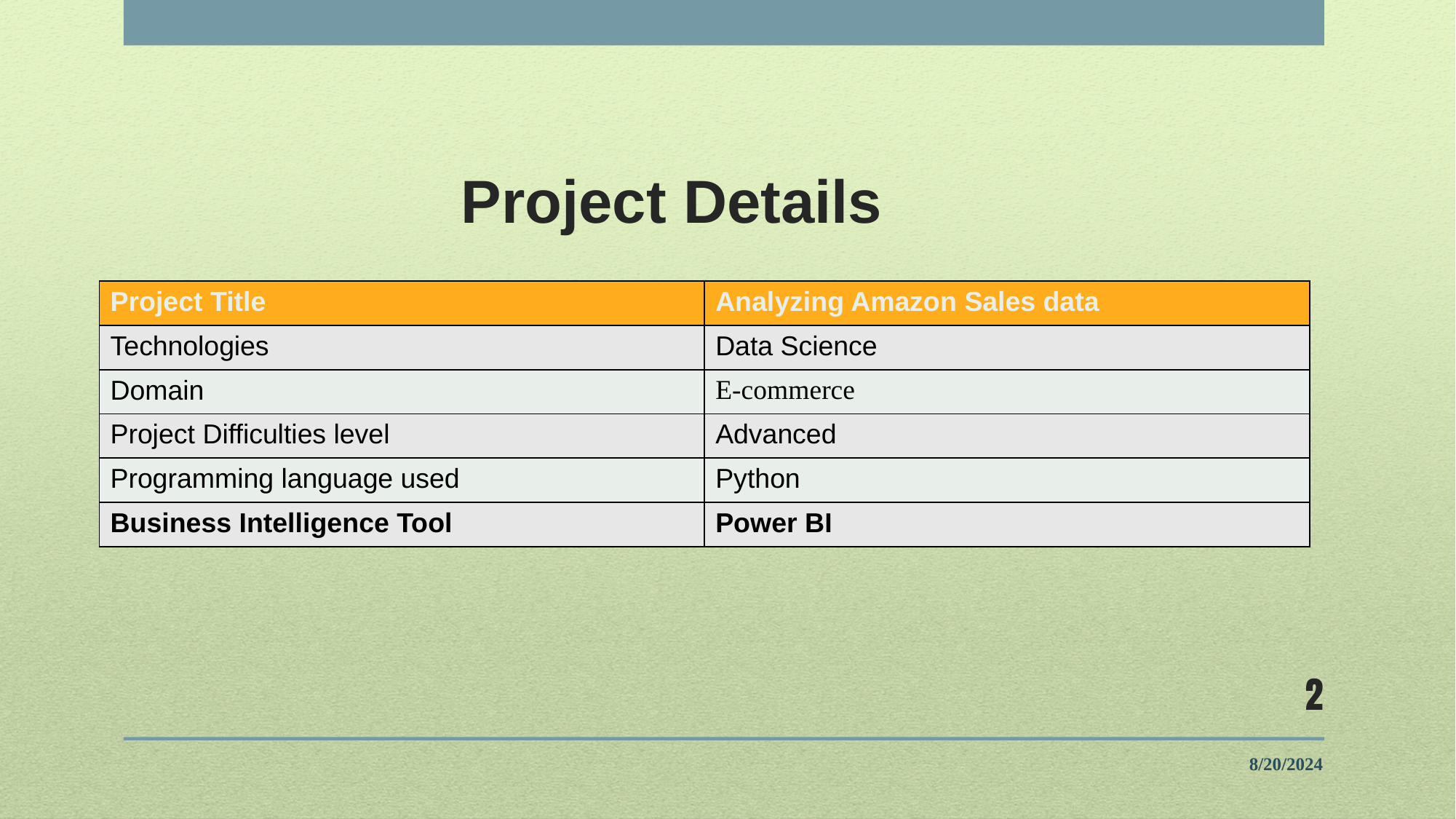

# Project Details
| Project Title | Analyzing Amazon Sales data |
| --- | --- |
| Technologies | Data Science |
| Domain | E-commerce |
| Project Difficulties level | Advanced |
| Programming language used | Python |
| Business Intelligence Tool | Power BI |
2
8/20/2024